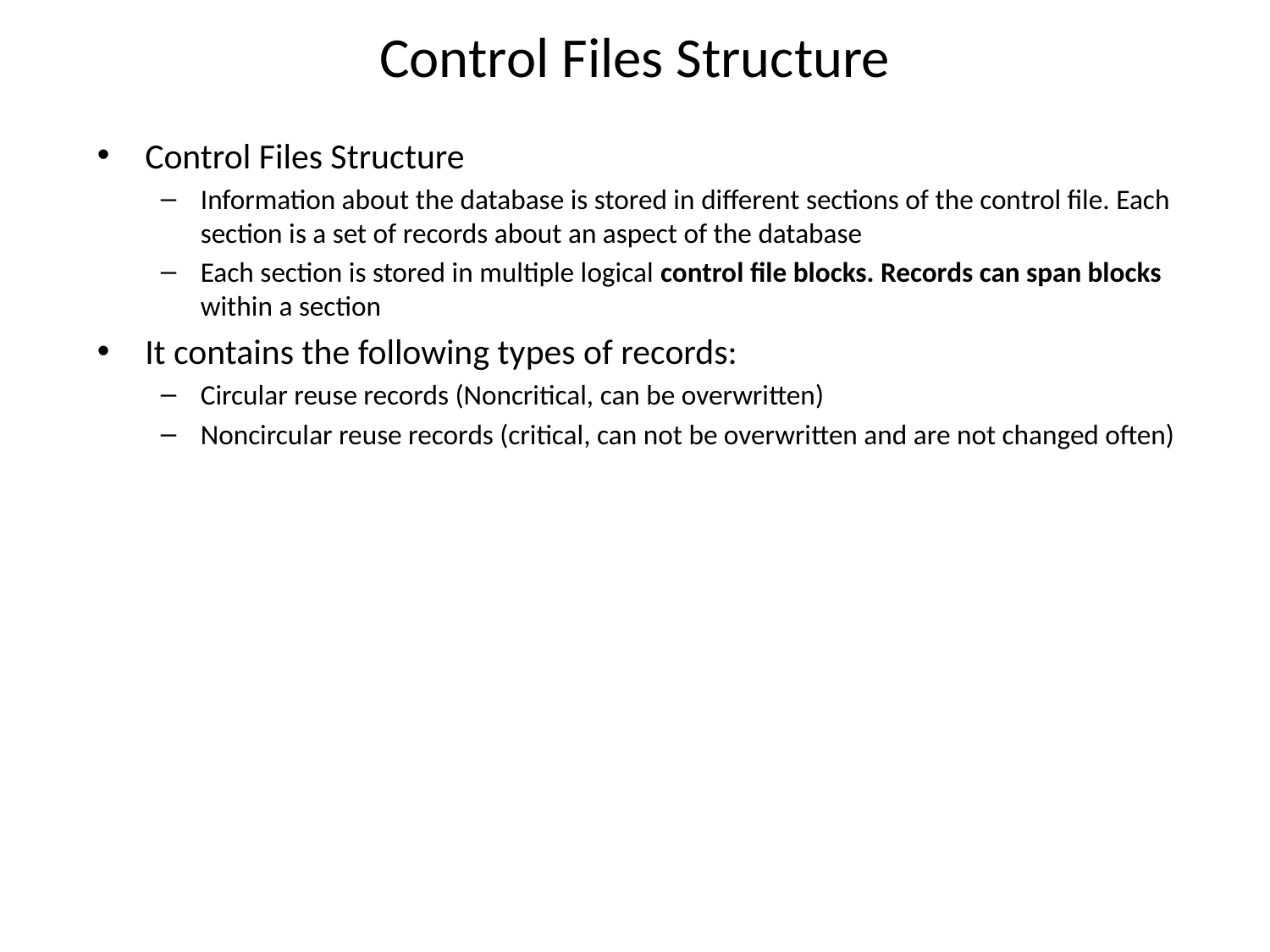

# Control Files Structure
Control Files Structure
Information about the database is stored in different sections of the control file. Each section is a set of records about an aspect of the database
Each section is stored in multiple logical control file blocks. Records can span blocks within a section
It contains the following types of records:
Circular reuse records (Noncritical, can be overwritten)
Noncircular reuse records (critical, can not be overwritten and are not changed often)